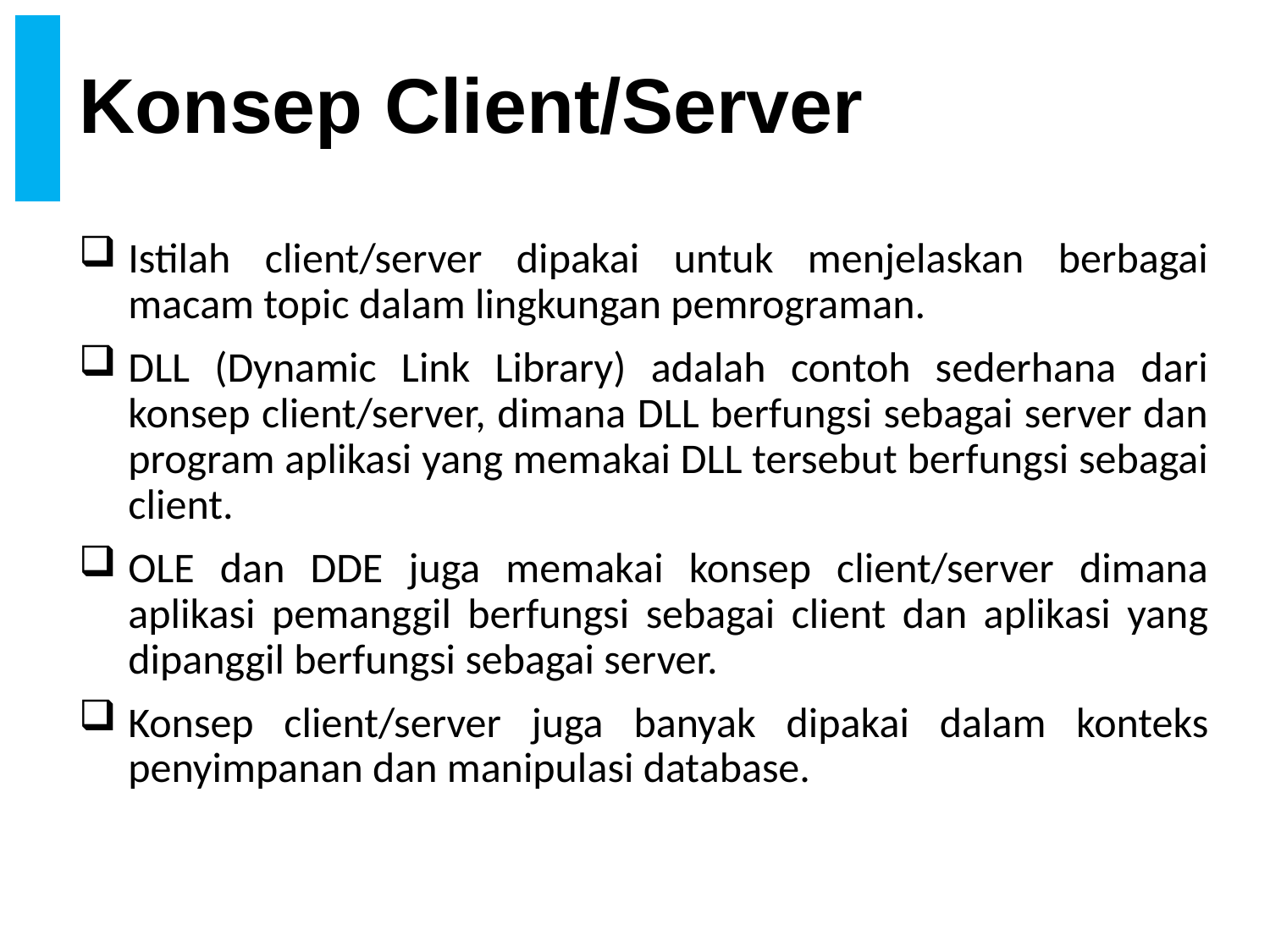

# Konsep Client/Server
Istilah client/server dipakai untuk menjelaskan berbagai macam topic dalam lingkungan pemrograman.
DLL (Dynamic Link Library) adalah contoh sederhana dari konsep client/server, dimana DLL berfungsi sebagai server dan program aplikasi yang memakai DLL tersebut berfungsi sebagai client.
OLE dan DDE juga memakai konsep client/server dimana aplikasi pemanggil berfungsi sebagai client dan aplikasi yang dipanggil berfungsi sebagai server.
Konsep client/server juga banyak dipakai dalam konteks penyimpanan dan manipulasi database.